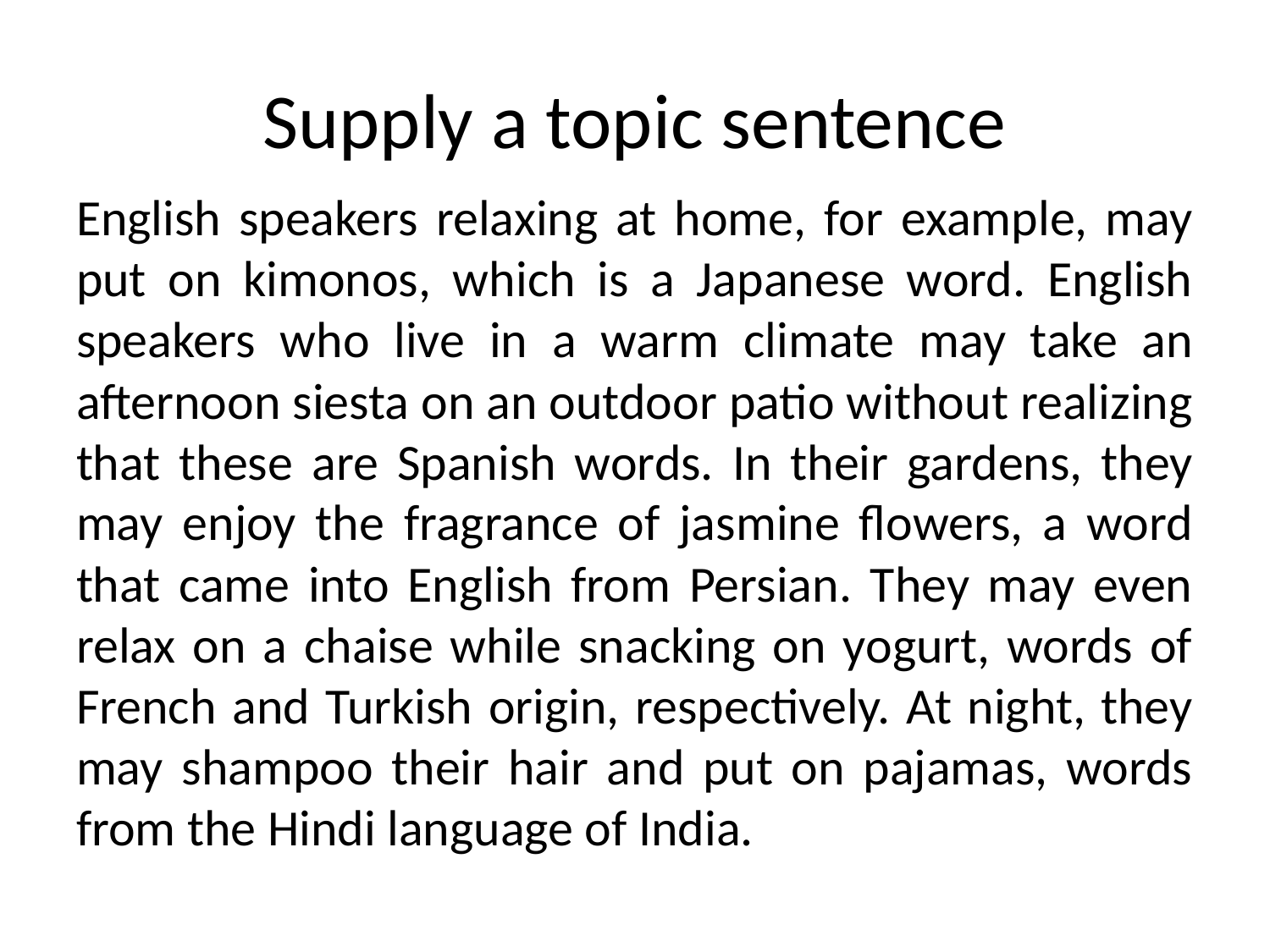

# Supply a topic sentence
English speakers relaxing at home, for example, may put on kimonos, which is a Japanese word. English speakers who live in a warm climate may take an afternoon siesta on an outdoor patio without realizing that these are Spanish words. In their gardens, they may enjoy the fragrance of jasmine flowers, a word that came into English from Persian. They may even relax on a chaise while snacking on yogurt, words of French and Turkish origin, respectively. At night, they may shampoo their hair and put on pajamas, words from the Hindi language of India.